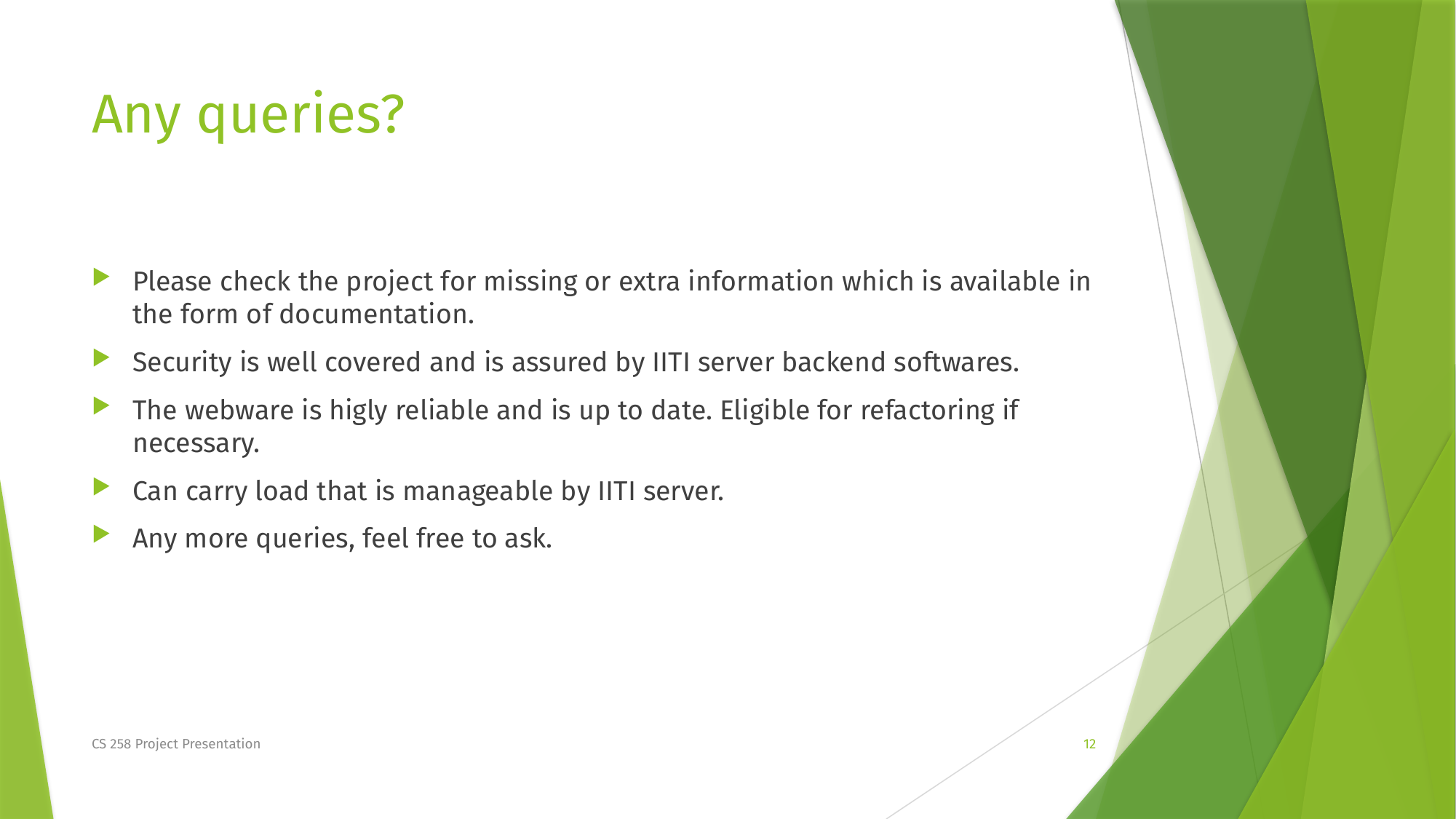

# Any queries?
Please check the project for missing or extra information which is available in the form of documentation.
Security is well covered and is assured by IITI server backend softwares.
The webware is higly reliable and is up to date. Eligible for refactoring if necessary.
Can carry load that is manageable by IITI server.
Any more queries, feel free to ask.
CS 258 Project Presentation
12